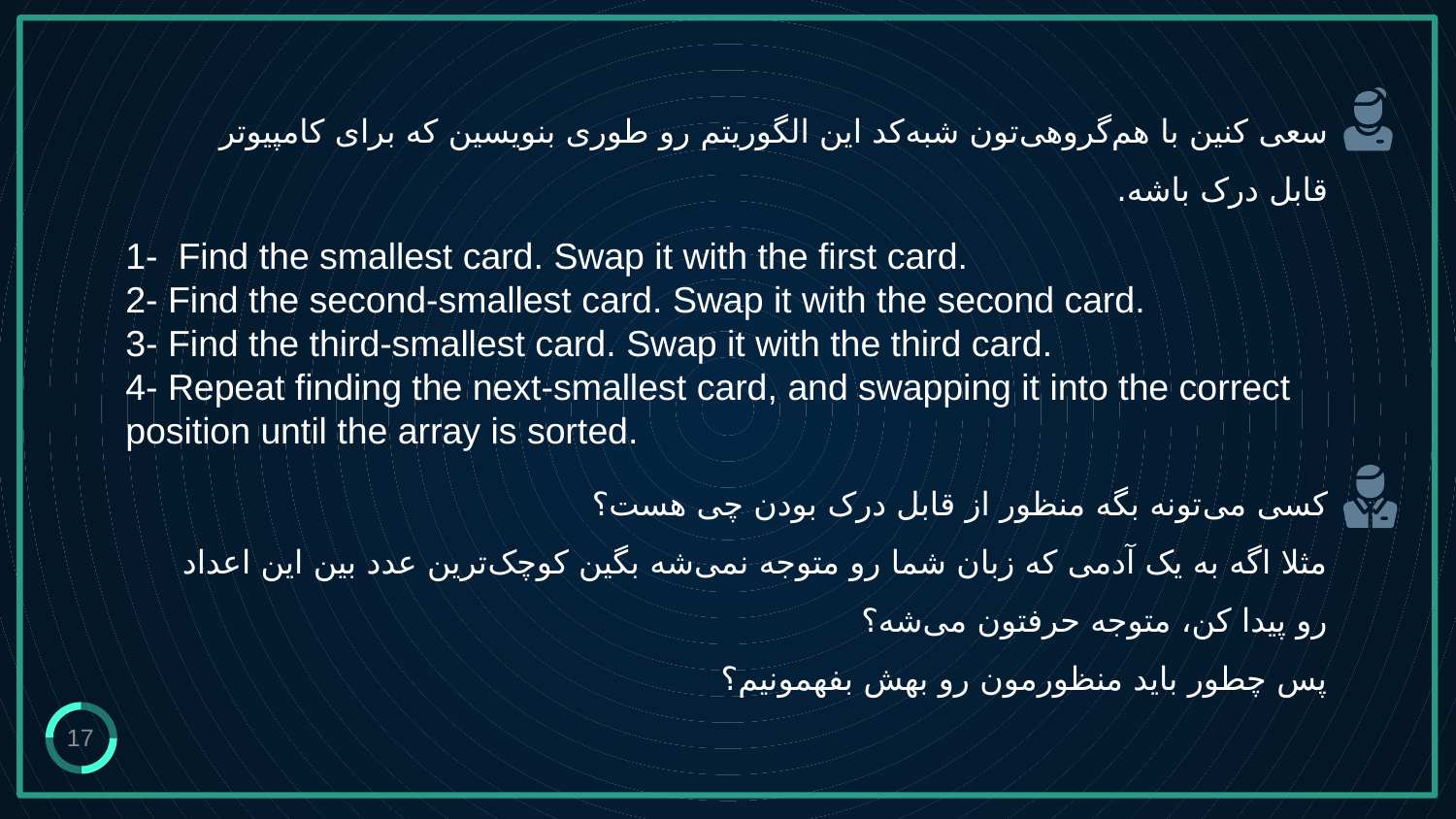

سعی کنین با هم‌گروهی‌تون شبه‌کد این الگوریتم رو طوری بنویسین که برای کامپیوتر قابل درک باشه.

1-  Find the smallest card. Swap it with the first card.
2- Find the second-smallest card. Swap it with the second card.
3- Find the third-smallest card. Swap it with the third card.
4- Repeat finding the next-smallest card, and swapping it into the correct position until the array is sorted.
# کسی می‌تونه بگه منظور از قابل درک بودن چی هست؟ مثلا اگه به یک آدمی که زبان شما رو متوجه نمی‌شه بگین کوچک‌ترین عدد بین این اعداد رو پیدا کن، متوجه حرفتون می‌شه؟ پس چطور باید منظورمون رو بهش بفهمونیم؟

17